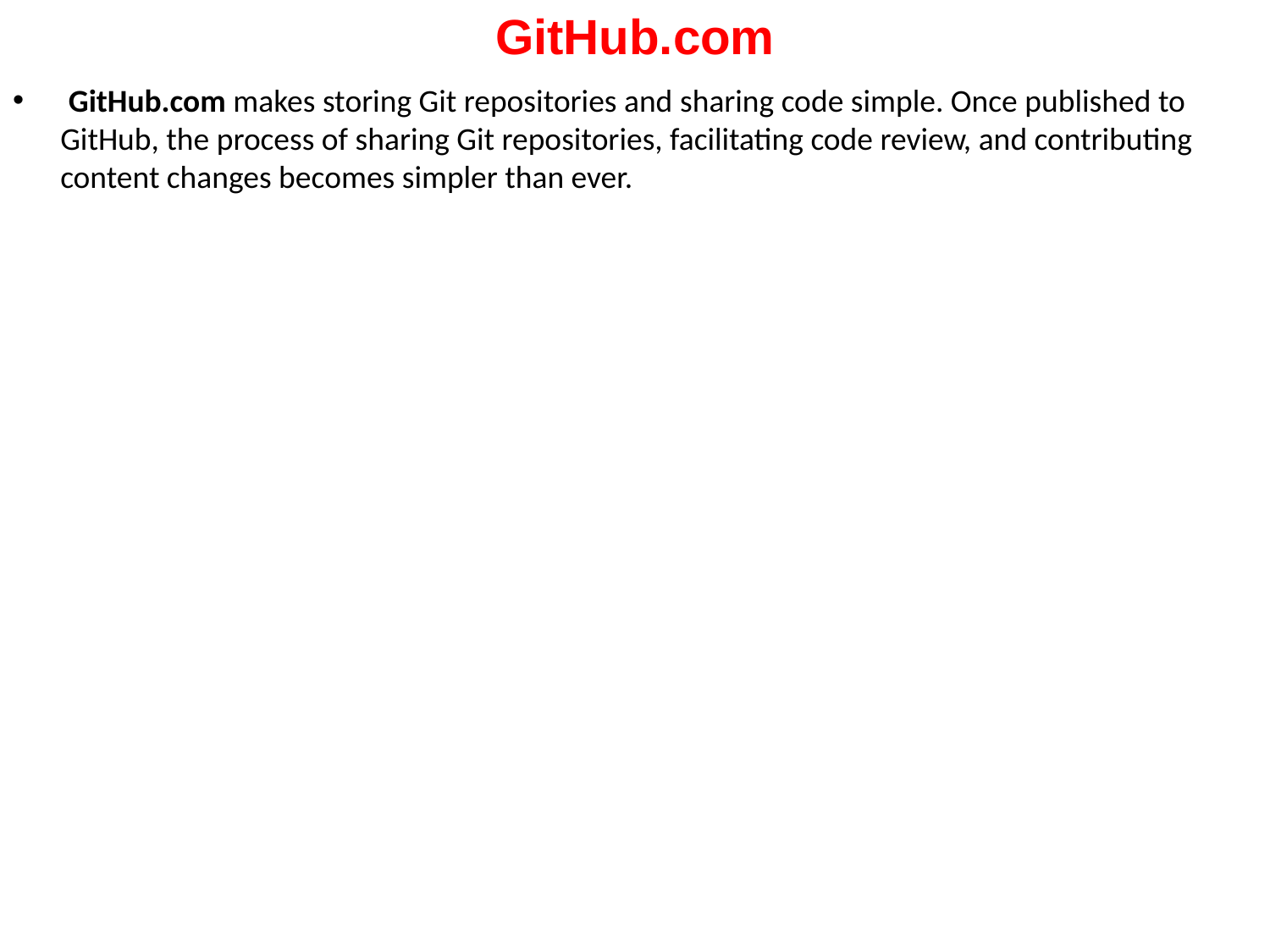

# GitHub.com
 GitHub.com makes storing Git repositories and sharing code simple. Once published to GitHub, the process of sharing Git repositories, facilitating code review, and contributing content changes becomes simpler than ever.